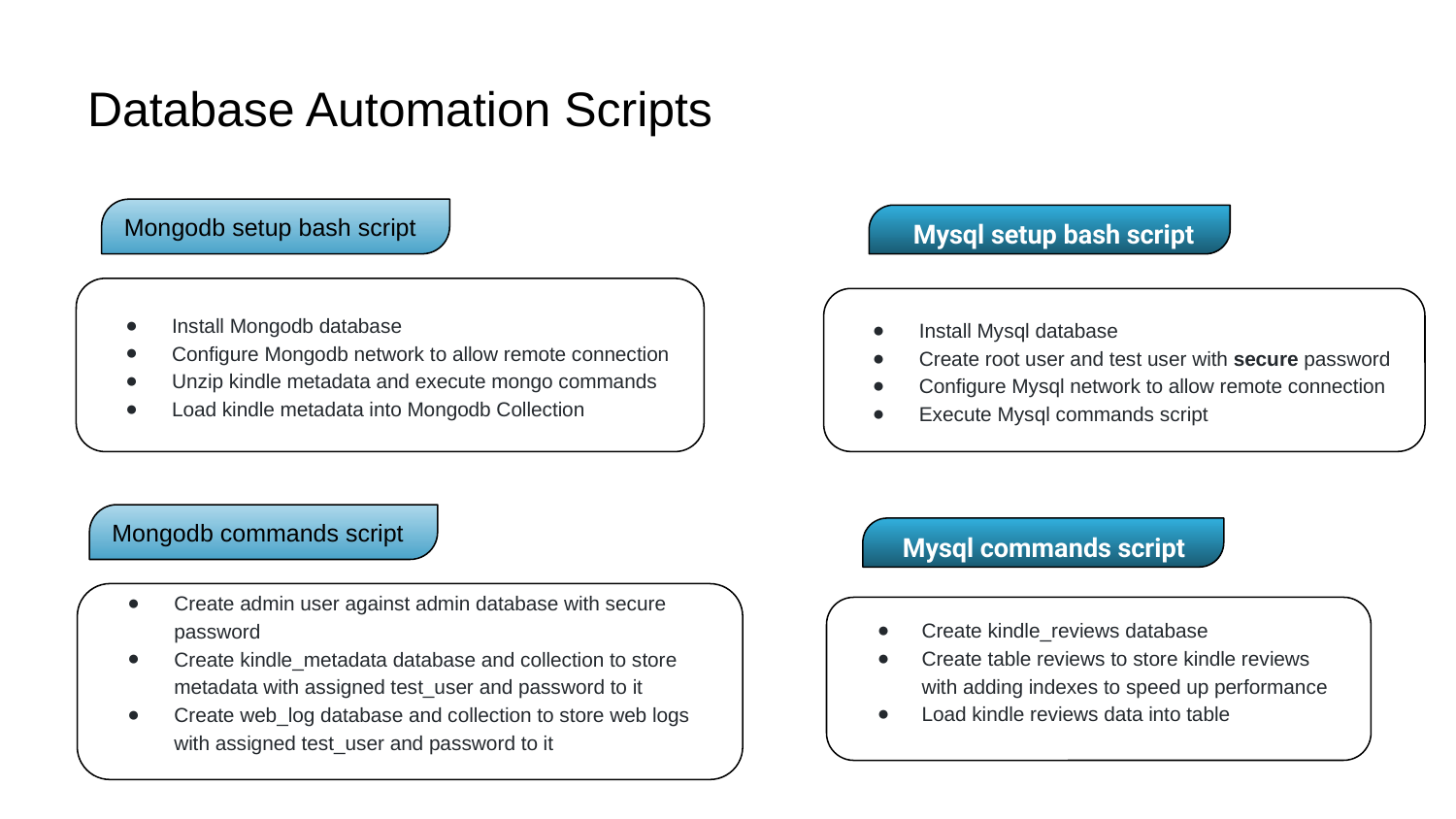

# Database Automation Scripts
Mars
Mongodb setup bash script
Mysql setup bash script

Install Mongodb database
Configure Mongodb network to allow remote connection
Unzip kindle metadata and execute mongo commands
Load kindle metadata into Mongodb Collection
Install Mysql database
Create root user and test user with secure password
Configure Mysql network to allow remote connection
Execute Mysql commands script
Mongodb commands script
Mysql commands script

Create admin user against admin database with secure password
Create kindle_metadata database and collection to store metadata with assigned test_user and password to it
Create web_log database and collection to store web logs with assigned test_user and password to it

Create kindle_reviews database
Create table reviews to store kindle reviews with adding indexes to speed up performance
Load kindle reviews data into table